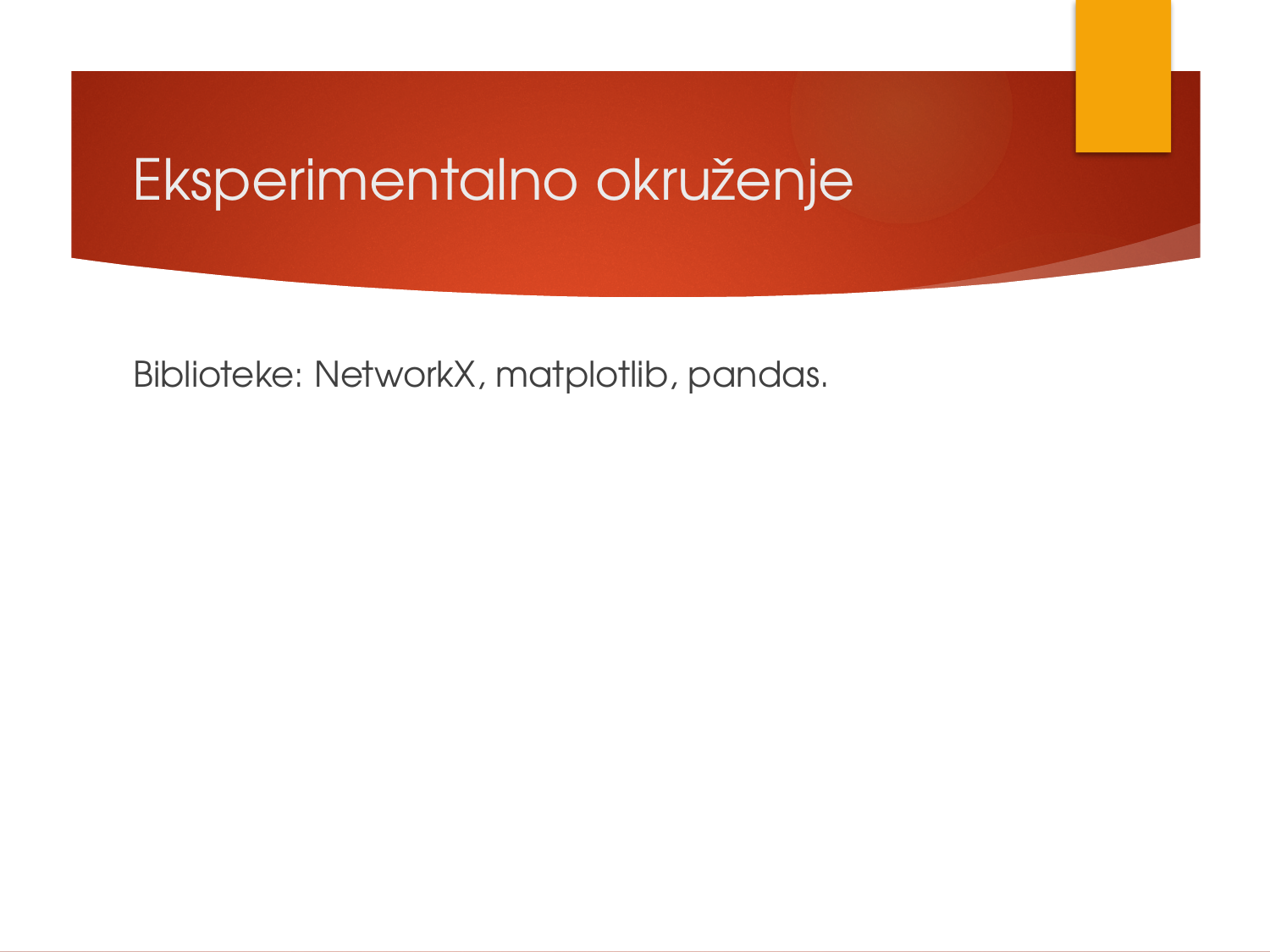

# Eksperimentalno okruženje
Biblioteke: NetworkX, matplotlib, pandas.